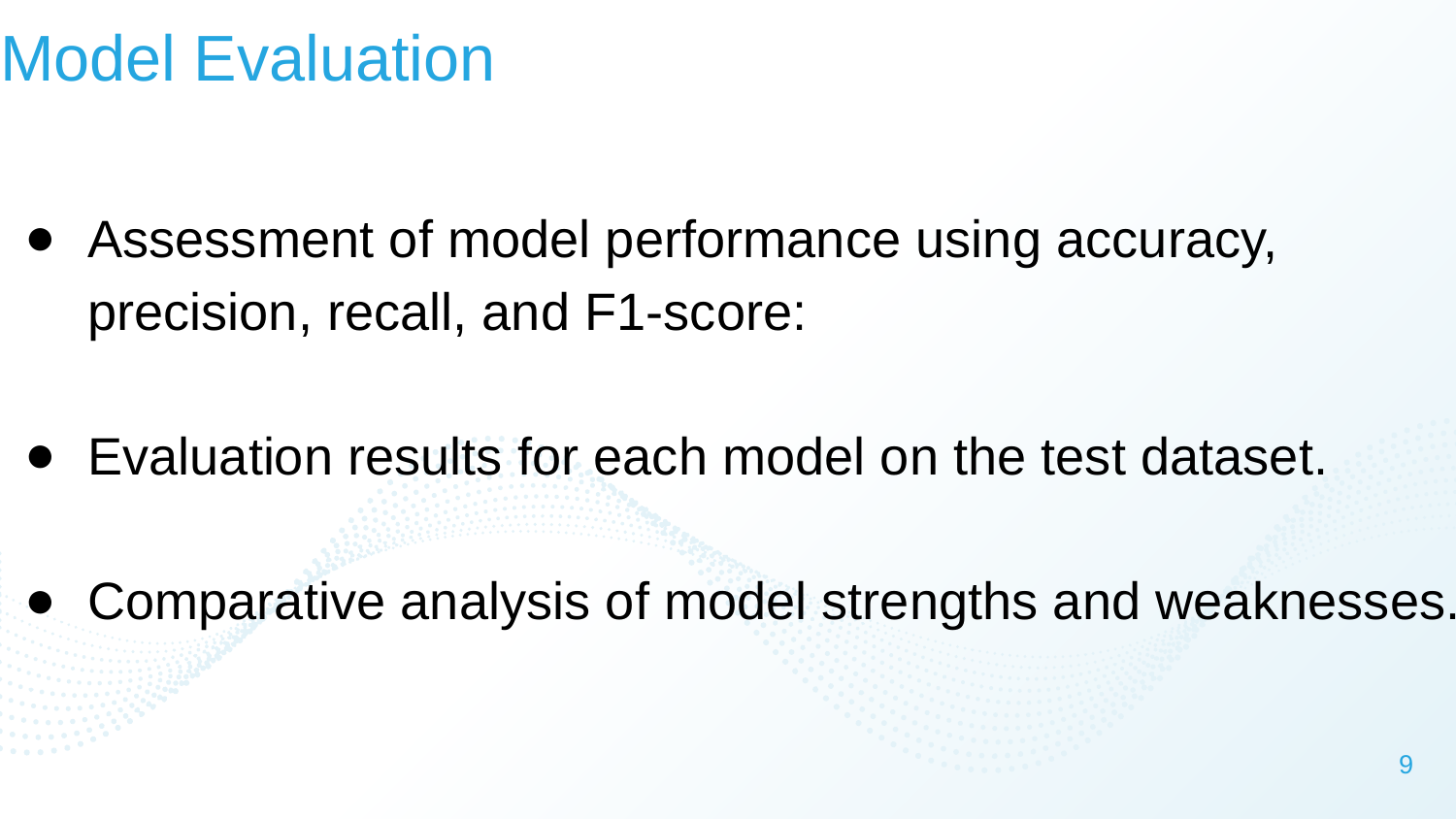

# Model Evaluation

Assessment of model performance using accuracy, precision, recall, and F1-score:

Evaluation results for each model on the test dataset.

Comparative analysis of model strengths and weaknesses.

9